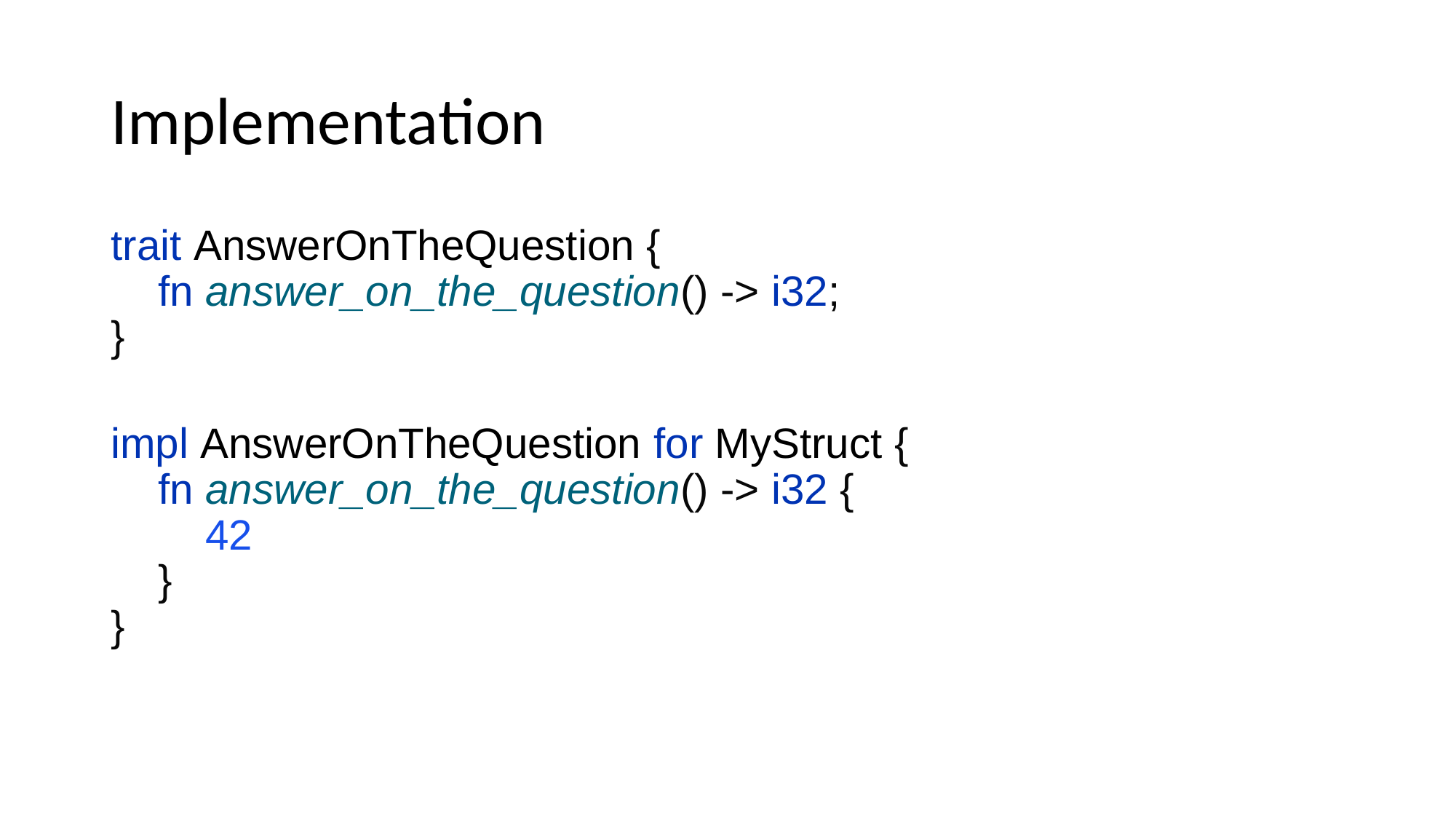

# Implementation
trait AnswerOnTheQuestion {
    fn answer_on_the_question() -> i32;
}
impl AnswerOnTheQuestion for MyStruct {
    fn answer_on_the_question() -> i32 {
        42
    }
}